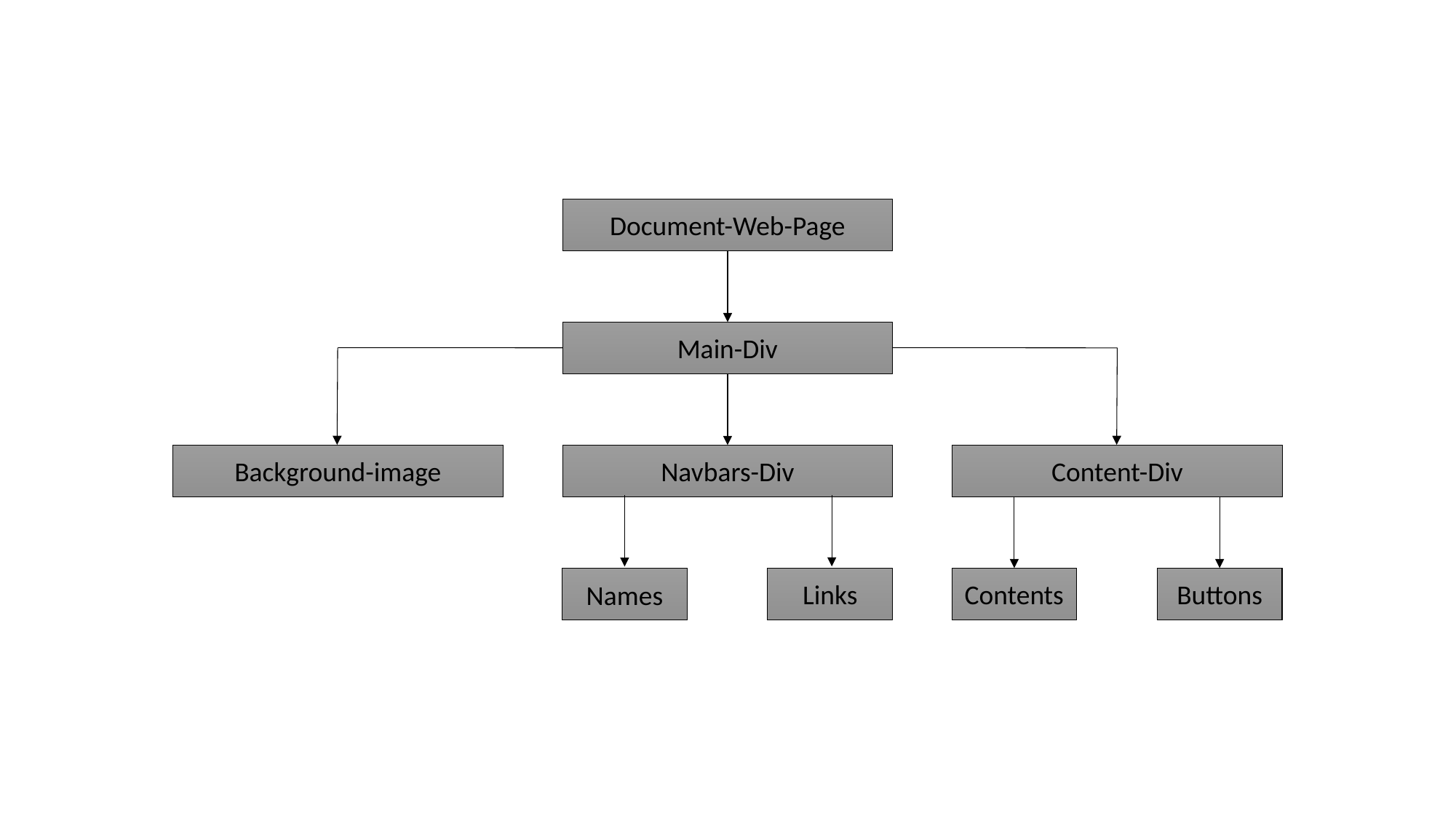

Document-Web-Page
Main-Div
Content-Div
Background-image
Navbars-Div
Buttons
Links
Contents
Names